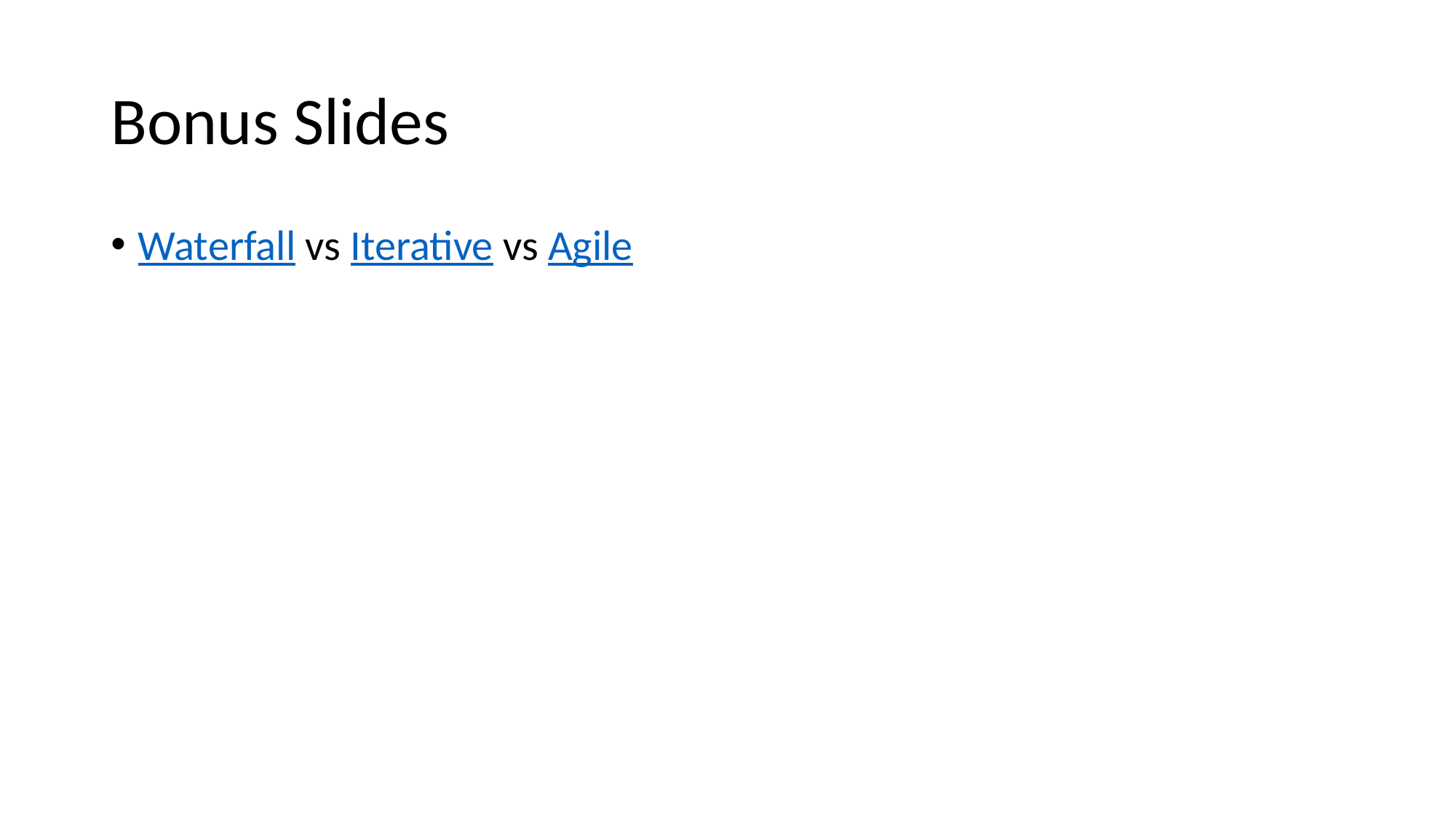

# Bonus Slides
Waterfall vs Iterative vs Agile